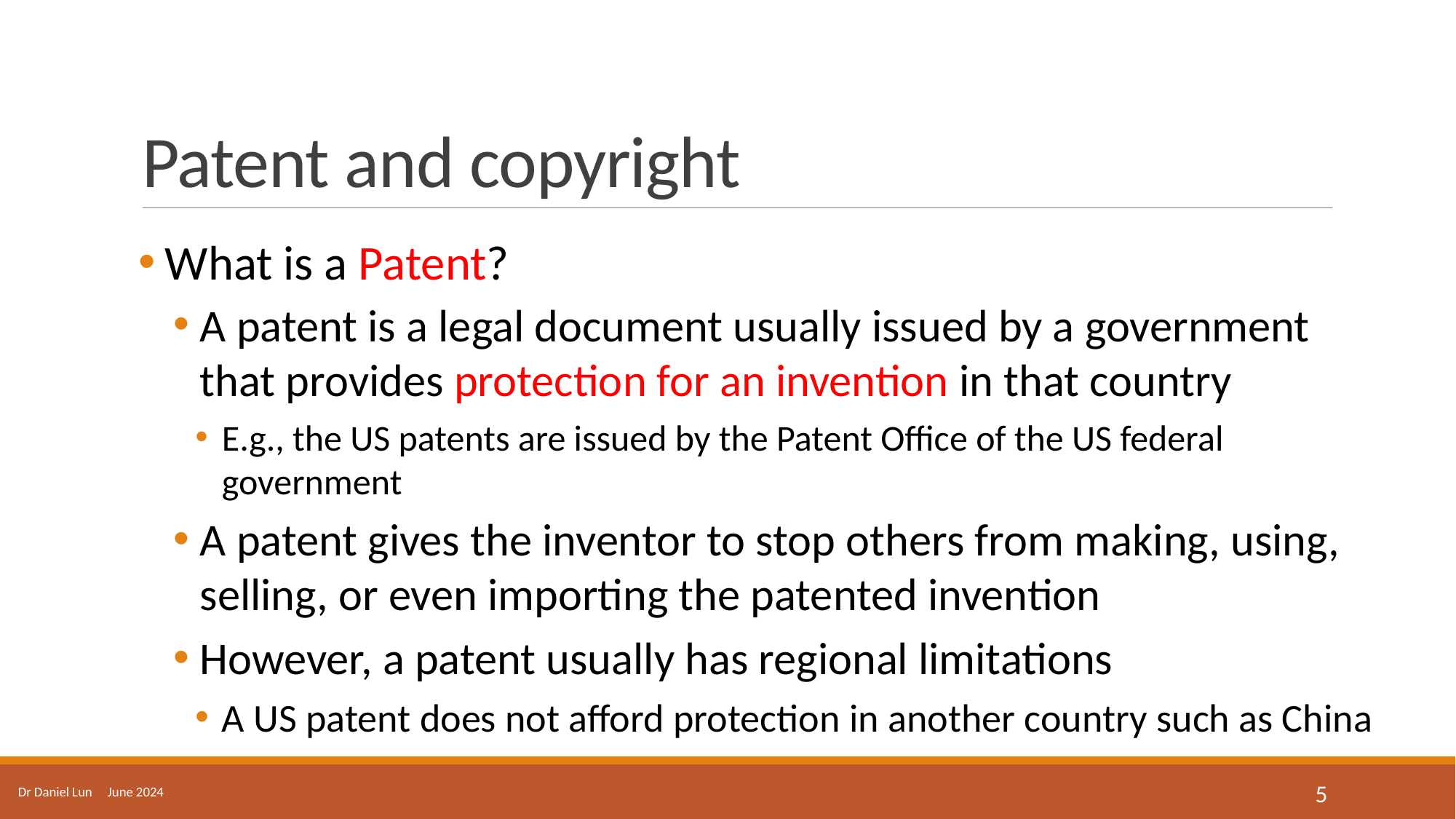

# Patent and copyright
What is a Patent?
A patent is a legal document usually issued by a government that provides protection for an invention in that country
E.g., the US patents are issued by the Patent Office of the US federal government
A patent gives the inventor to stop others from making, using, selling, or even importing the patented invention
However, a patent usually has regional limitations
A US patent does not afford protection in another country such as China

Dr Daniel Lun     June 2024
5